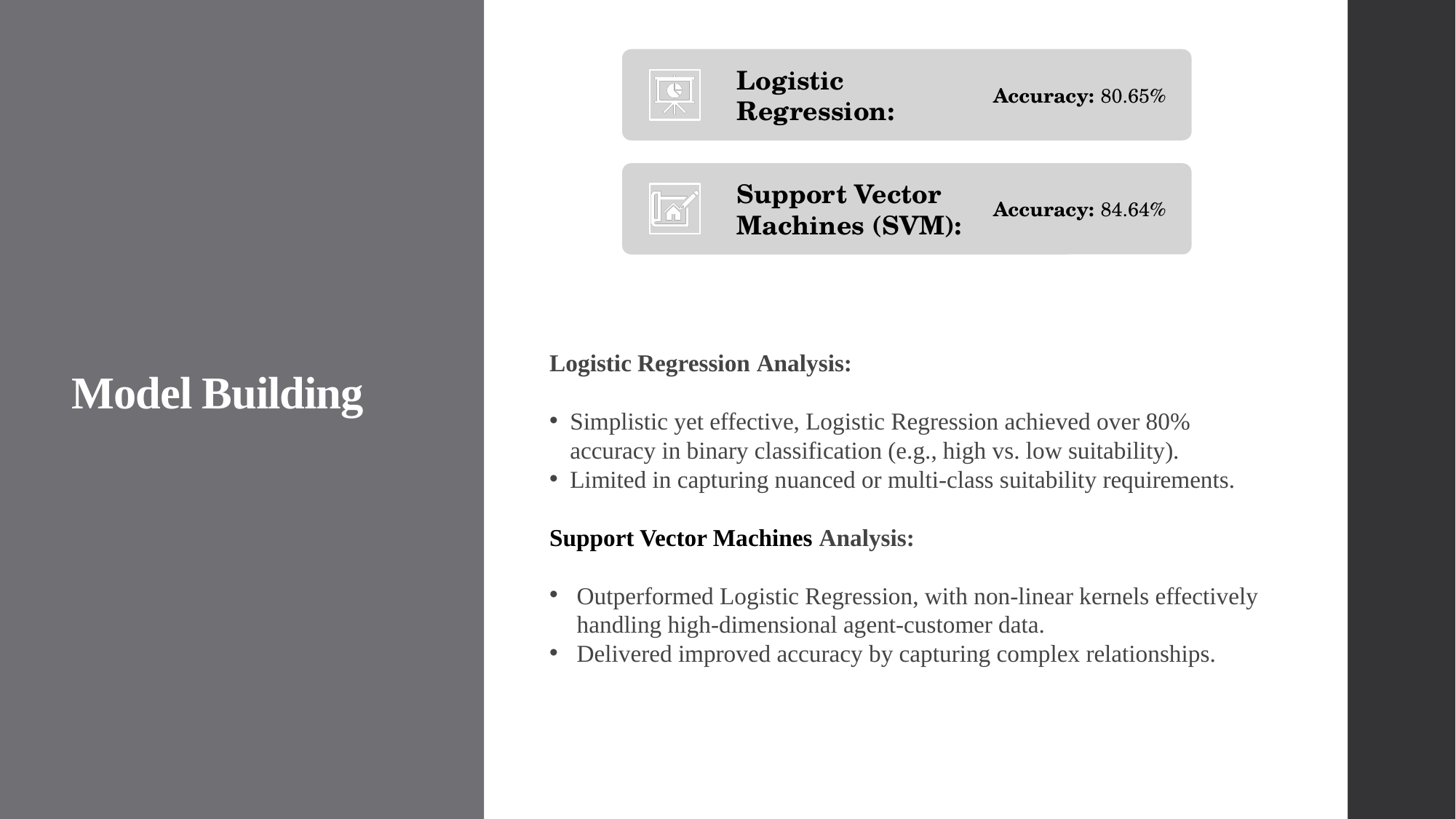

Logistic Regression:
Accuracy: 80.65%
Support Vector Machines (SVM):
Accuracy: 84.64%
# Model Building
Logistic Regression Analysis:​

Simplistic yet effective, Logistic Regression achieved over 80% accuracy in binary classification (e.g., high vs. low suitability).​
Limited in capturing nuanced or multi-class suitability requirements.​

Support Vector Machines Analysis:

Outperformed Logistic Regression, with non-linear kernels effectively handling high-dimensional agent-customer data.
Delivered improved accuracy by capturing complex relationships.

9